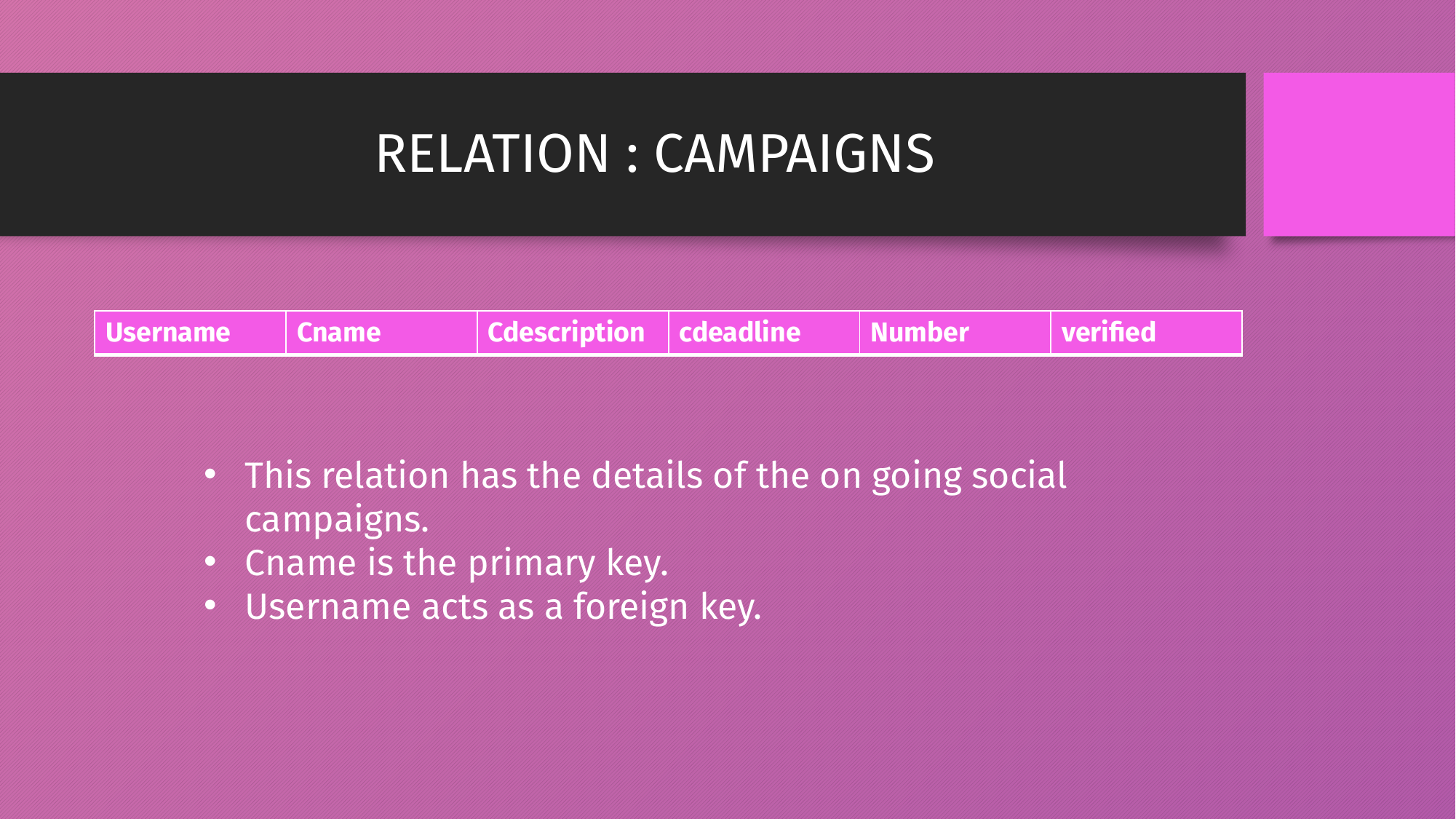

# RELATION : CAMPAIGNS
| Username | Cname | Cdescription | cdeadline | Number | verified |
| --- | --- | --- | --- | --- | --- |
This relation has the details of the on going social campaigns.
Cname is the primary key.
Username acts as a foreign key.